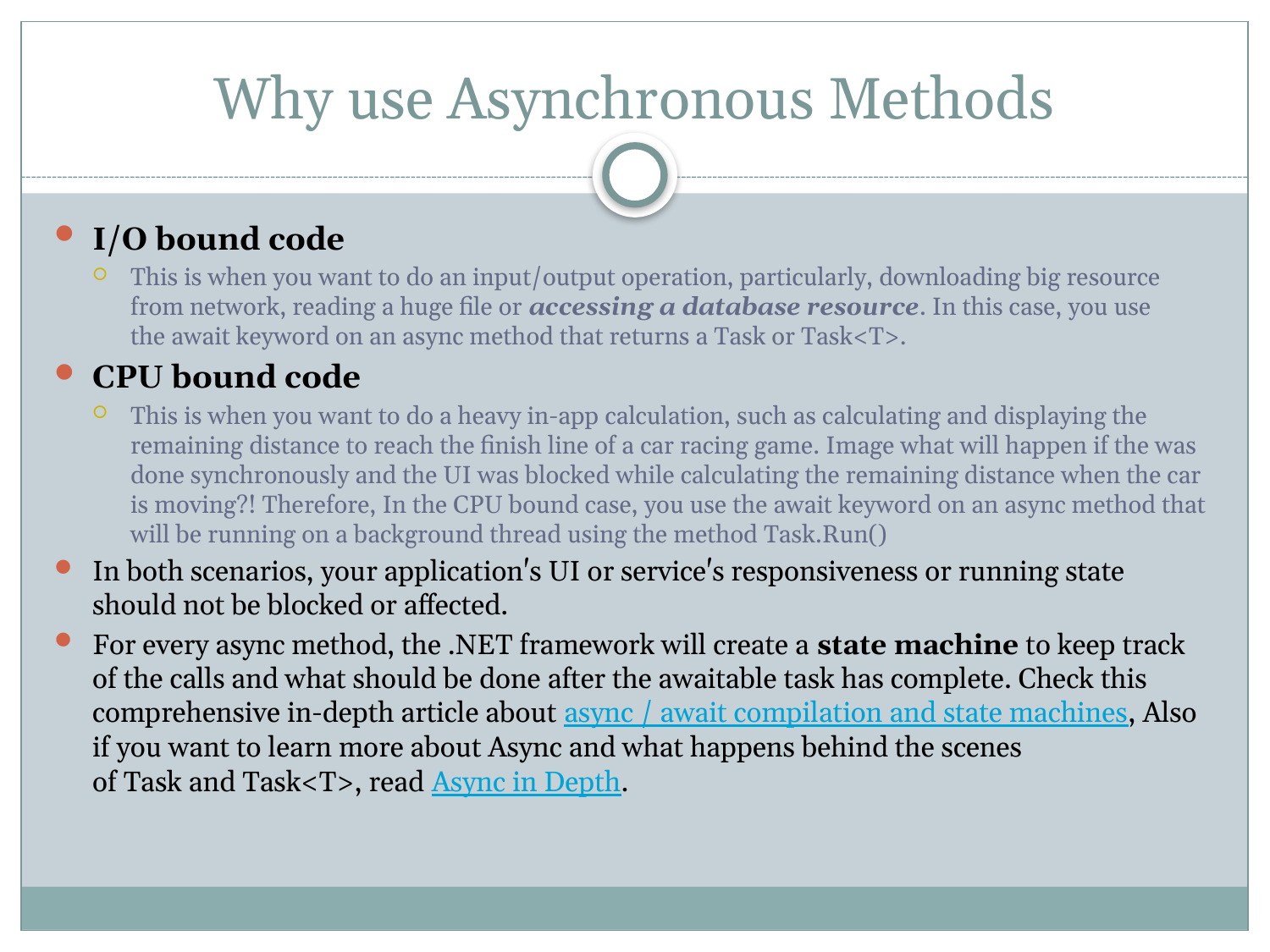

# Why use Asynchronous Methods
I/O bound code
This is when you want to do an input/output operation, particularly, downloading big resource from network, reading a huge file or accessing a database resource. In this case, you use the await keyword on an async method that returns a Task or Task<T>.
CPU bound code
This is when you want to do a heavy in-app calculation, such as calculating and displaying the remaining distance to reach the finish line of a car racing game. Image what will happen if the was done synchronously and the UI was blocked while calculating the remaining distance when the car is moving?! Therefore, In the CPU bound case, you use the await keyword on an async method that will be running on a background thread using the method Task.Run()
In both scenarios, your application's UI or service's responsiveness or running state should not be blocked or affected.
For every async method, the .NET framework will create a state machine to keep track of the calls and what should be done after the awaitable task has complete. Check this comprehensive in-depth article about async / await compilation and state machines, Also if you want to learn more about Async and what happens behind the scenes of Task and Task<T>, read Async in Depth.